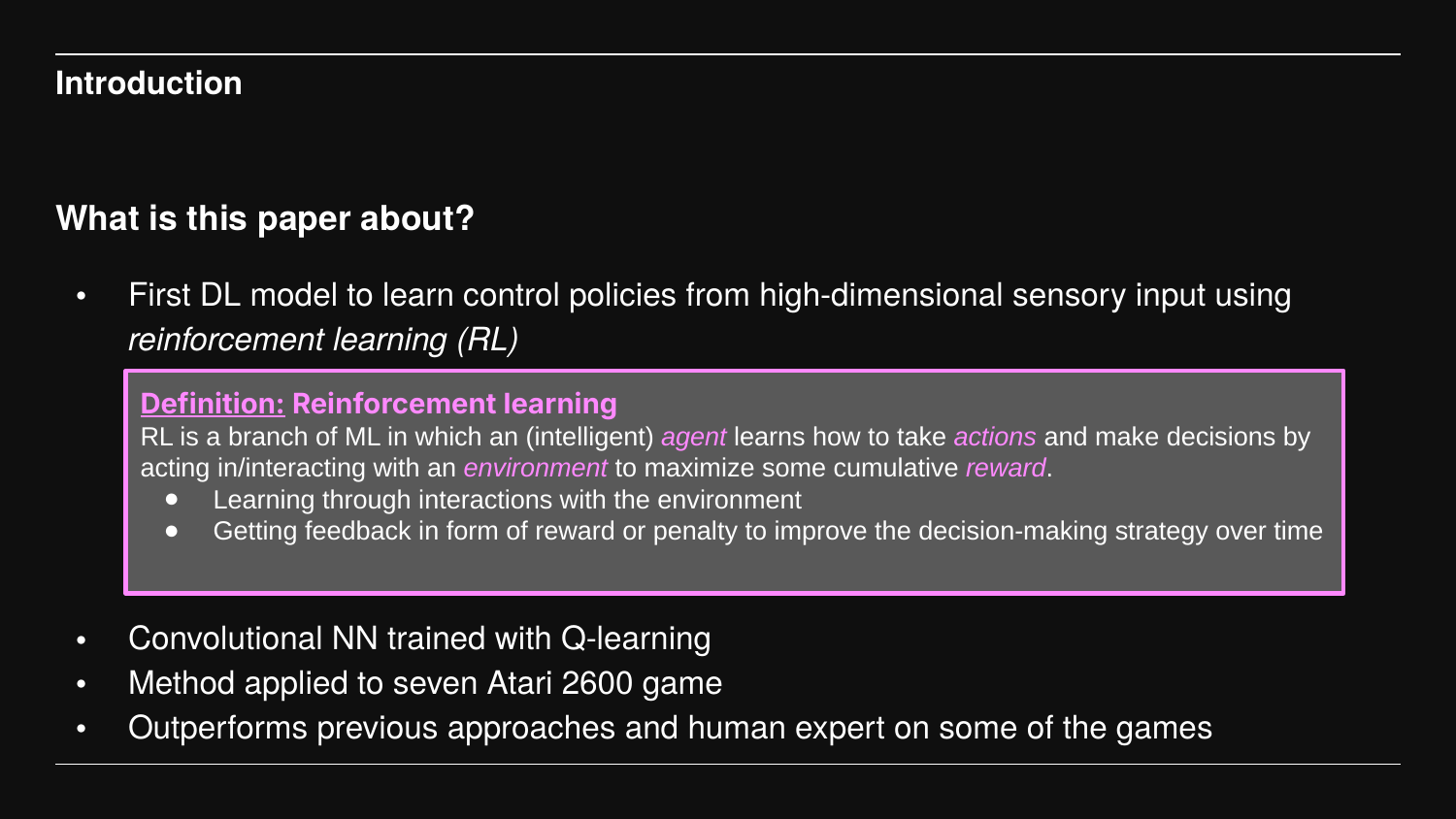

# Introduction
What is this paper about?
First DL model to learn control policies from high-dimensional sensory input using reinforcement learning (RL)

Convolutional NN trained with Q-learning
Method applied to seven Atari 2600 game
Outperforms previous approaches and human expert on some of the games

Definition: Reinforcement learning
RL is a branch of ML in which an (intelligent) agent learns how to take actions and make decisions by acting in/interacting with an environment to maximize some cumulative reward.
Learning through interactions with the environment
Getting feedback in form of reward or penalty to improve the decision-making strategy over time